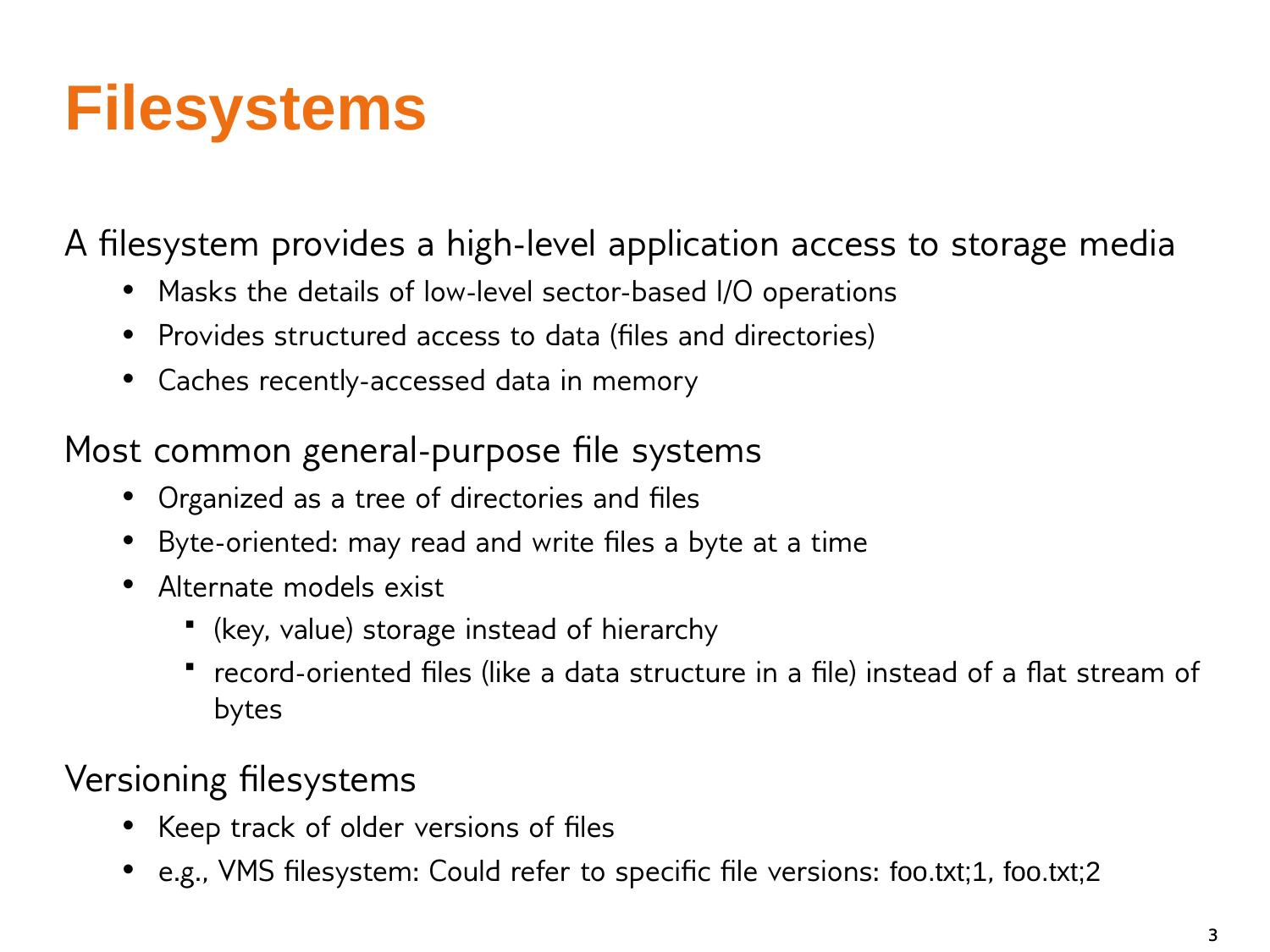

# Filesystems
A filesystem provides a high-level application access to storage media
Masks the details of low-level sector-based I/O operations
Provides structured access to data (files and directories)
Caches recently-accessed data in memory
Most common general-purpose file systems
Organized as a tree of directories and files
Byte-oriented: may read and write files a byte at a time
Alternate models exist
(key, value) storage instead of hierarchy
record-oriented files (like a data structure in a file) instead of a flat stream of bytes
Versioning filesystems
Keep track of older versions of files
e.g., VMS filesystem: Could refer to specific file versions: foo.txt;1, foo.txt;2